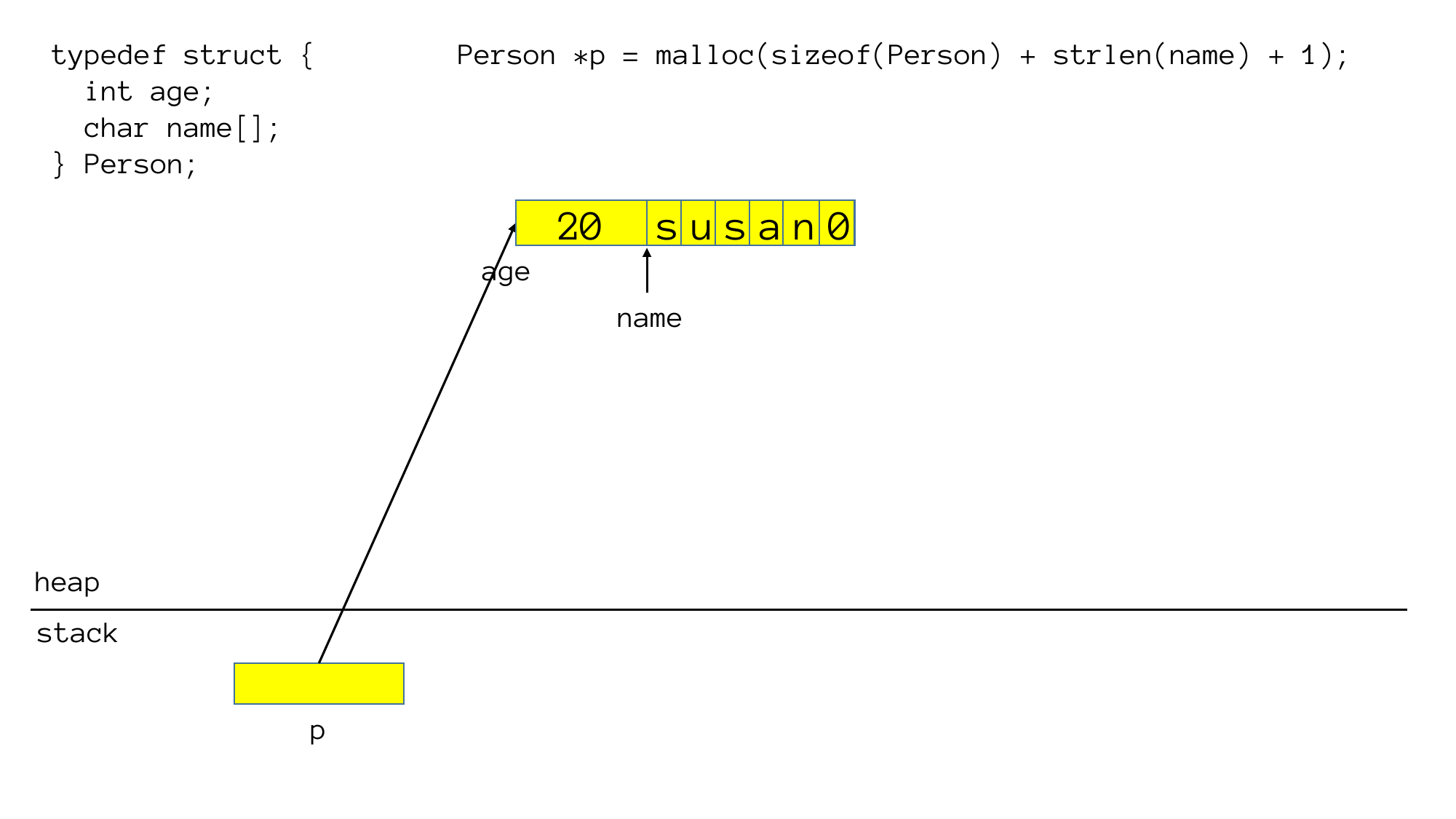

typedef struct {
  int age;
  char name[];
} Person;
Person *p = malloc(sizeof(Person) + strlen(name) + 1);
20
s
u
s
a
n
0
age
name
heap
stack

p